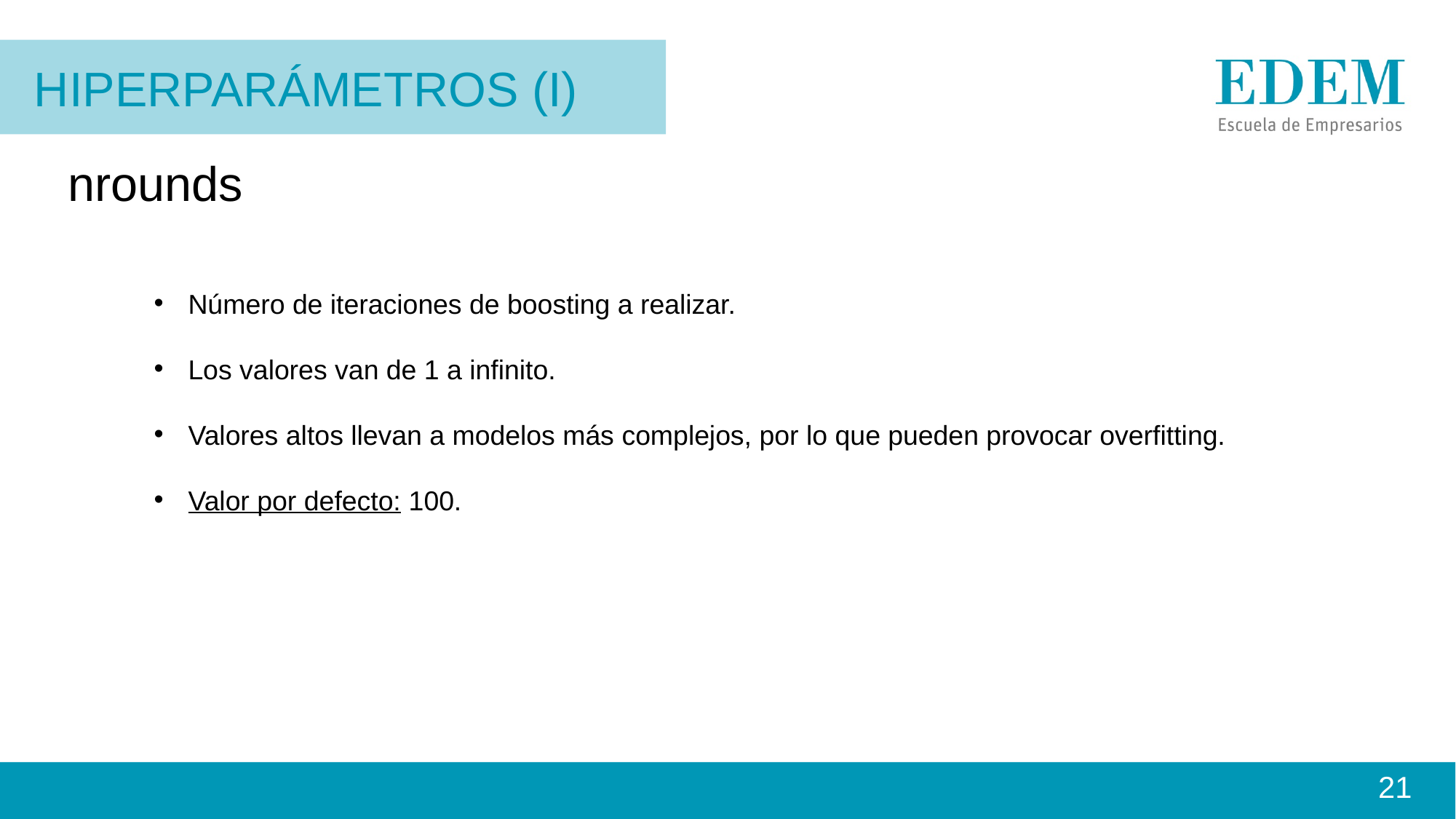

HIperparámetros (I)
nrounds

Número de iteraciones de boosting a realizar.

Los valores van de 1 a infinito.

Valores altos llevan a modelos más complejos, por lo que pueden provocar overfitting.

Valor por defecto: 100.